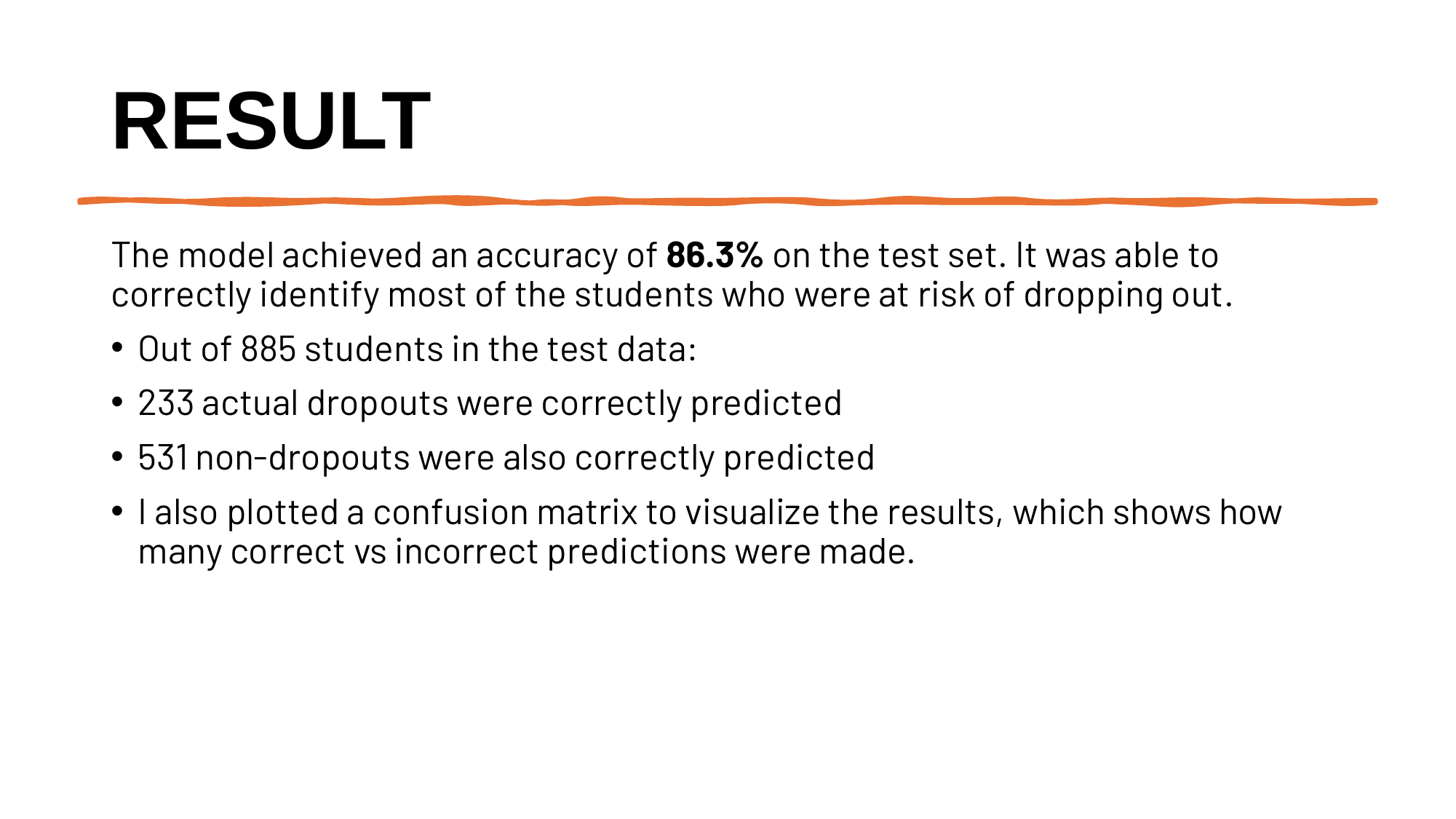

# Result

The model achieved an accuracy of 86.3% on the test set. It was able to correctly identify most of the students who were at risk of dropping out.
Out of 885 students in the test data:
233 actual dropouts were correctly predicted
531 non-dropouts were also correctly predicted
I also plotted a confusion matrix to visualize the results, which shows how many correct vs incorrect predictions were made.